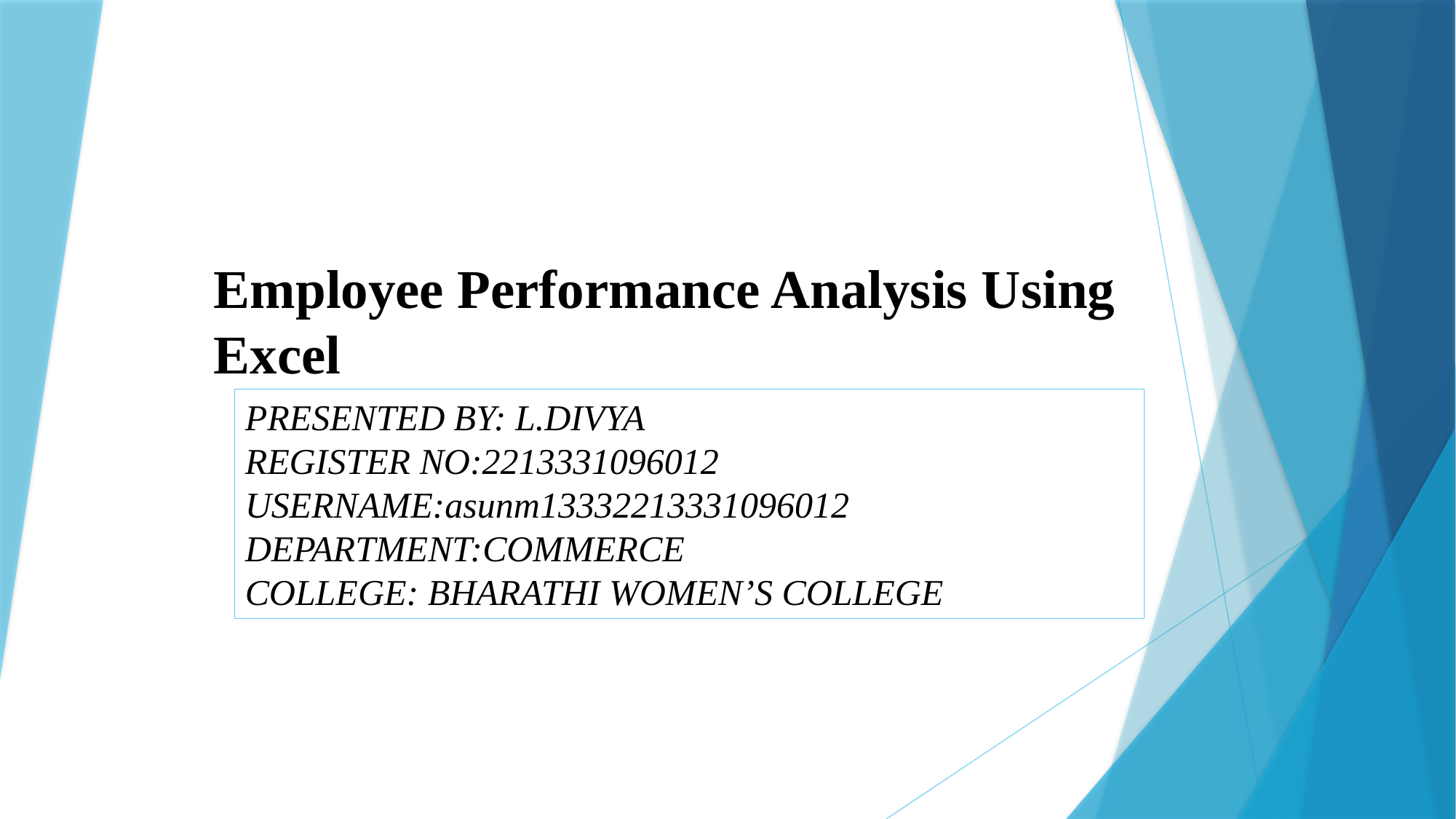

# Employee Performance Analysis Using Excel
PRESENTED BY: L.DIVYA
REGISTER NO:2213331096012
USERNAME:asunm13332213331096012
DEPARTMENT:COMMERCE
COLLEGE: BHARATHI WOMEN’S COLLEGE